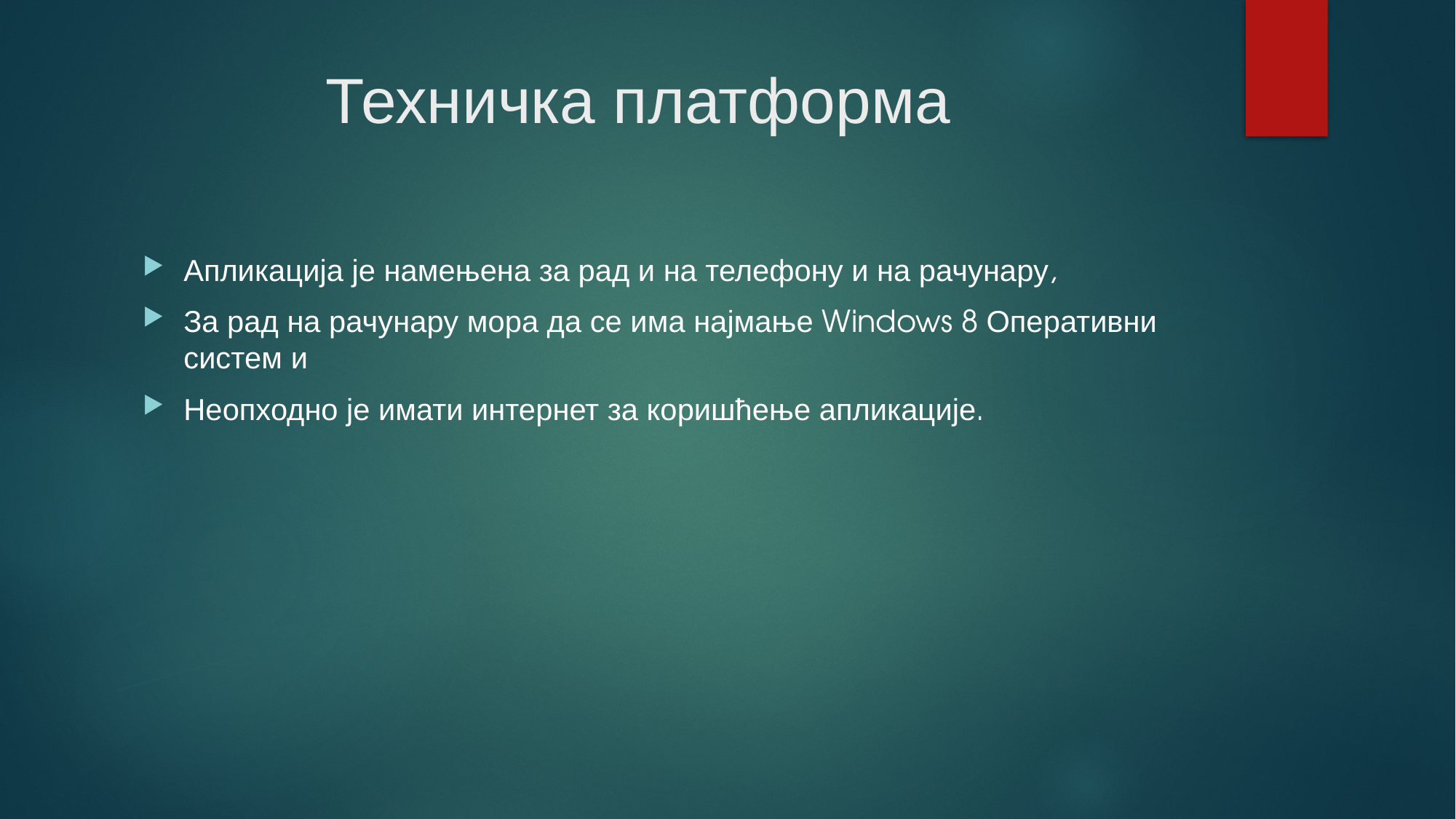

# Техничка платформа
Апликација је намењена за рад и на телефону и на рачунару,
За рад на рачунару мора да се има најмање Windows 8 Оперативни систем и
Неопходно је имати интернет за коришћење апликације.